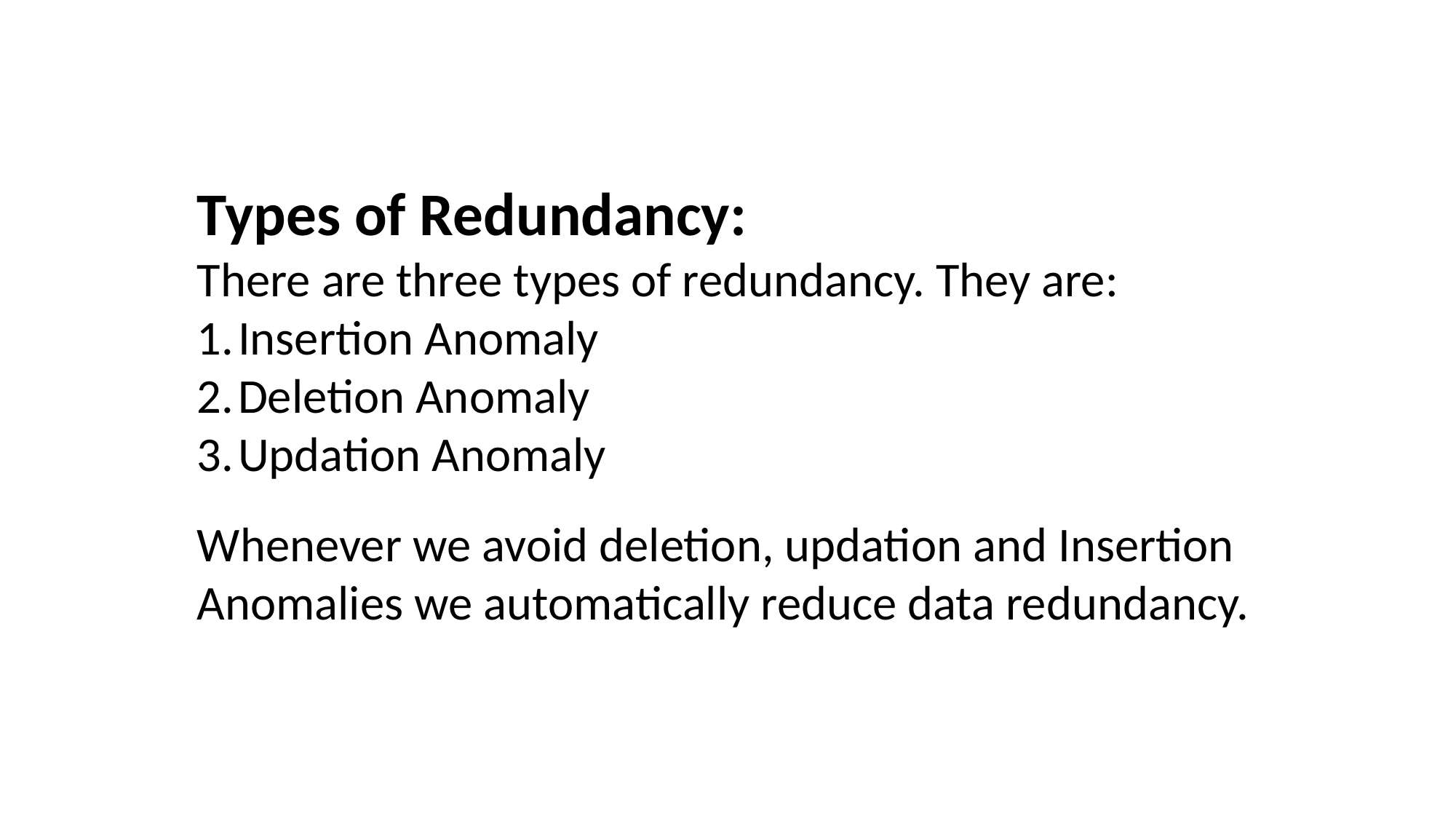

Types of Redundancy:
There are three types of redundancy. They are:
Insertion Anomaly
Deletion Anomaly
Updation Anomaly

Whenever we avoid deletion, updation and Insertion Anomalies we automatically reduce data redundancy.